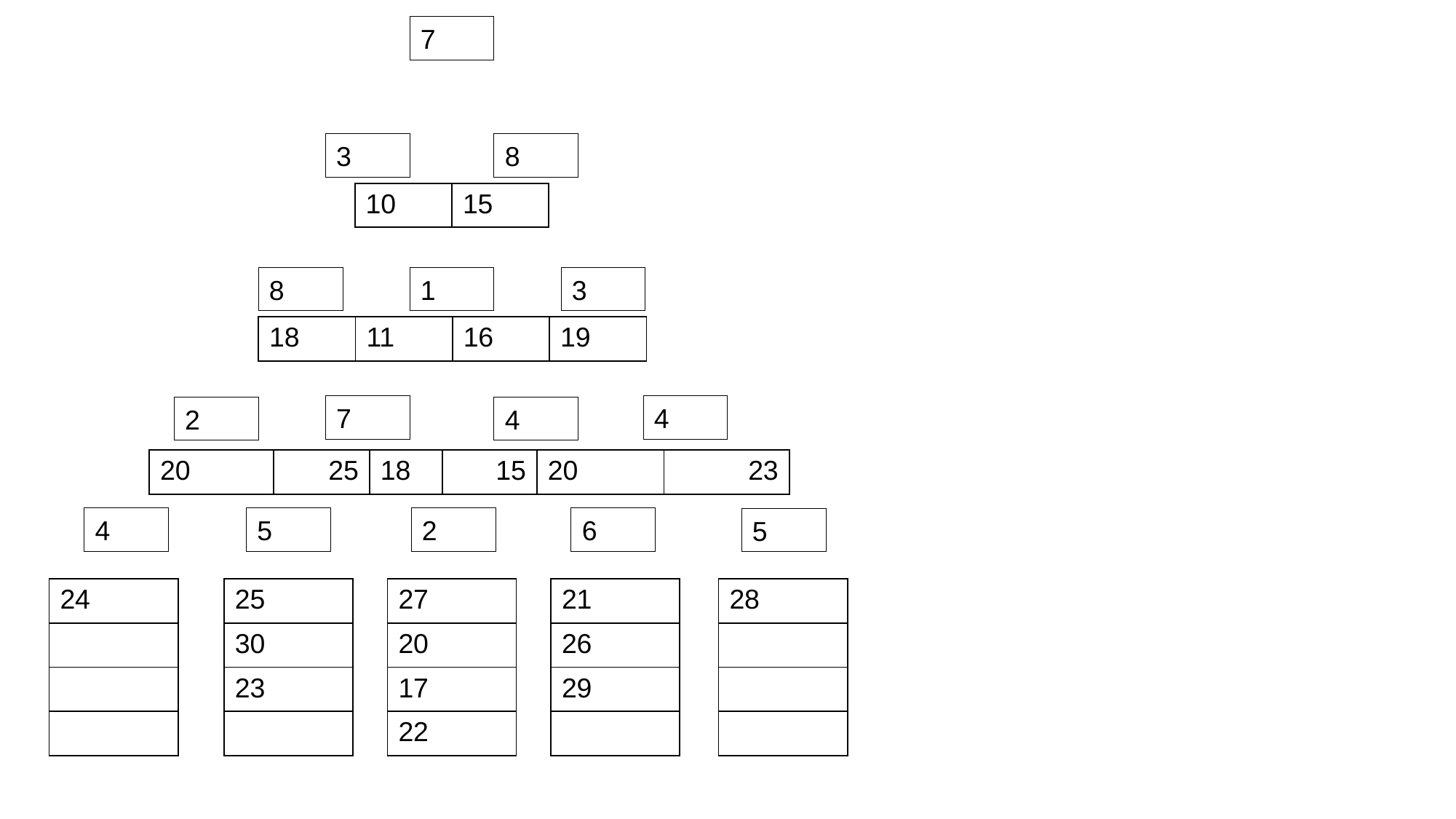

7
3
8
| 10 | 15 |
| --- | --- |
8
1
3
| 18 | 11 | 16 | 19 |
| --- | --- | --- | --- |
7
4
2
4
| 20 | 25 | 18 | 15 | 20 | 23 |
| --- | --- | --- | --- | --- | --- |
4
5
2
6
5
| 24 |
| --- |
|  |
|  |
|  |
| 25 |
| --- |
| 30 |
| 23 |
|  |
| 27 |
| --- |
| 20 |
| 17 |
| 22 |
| 21 |
| --- |
| 26 |
| 29 |
|  |
| 28 |
| --- |
|  |
|  |
|  |